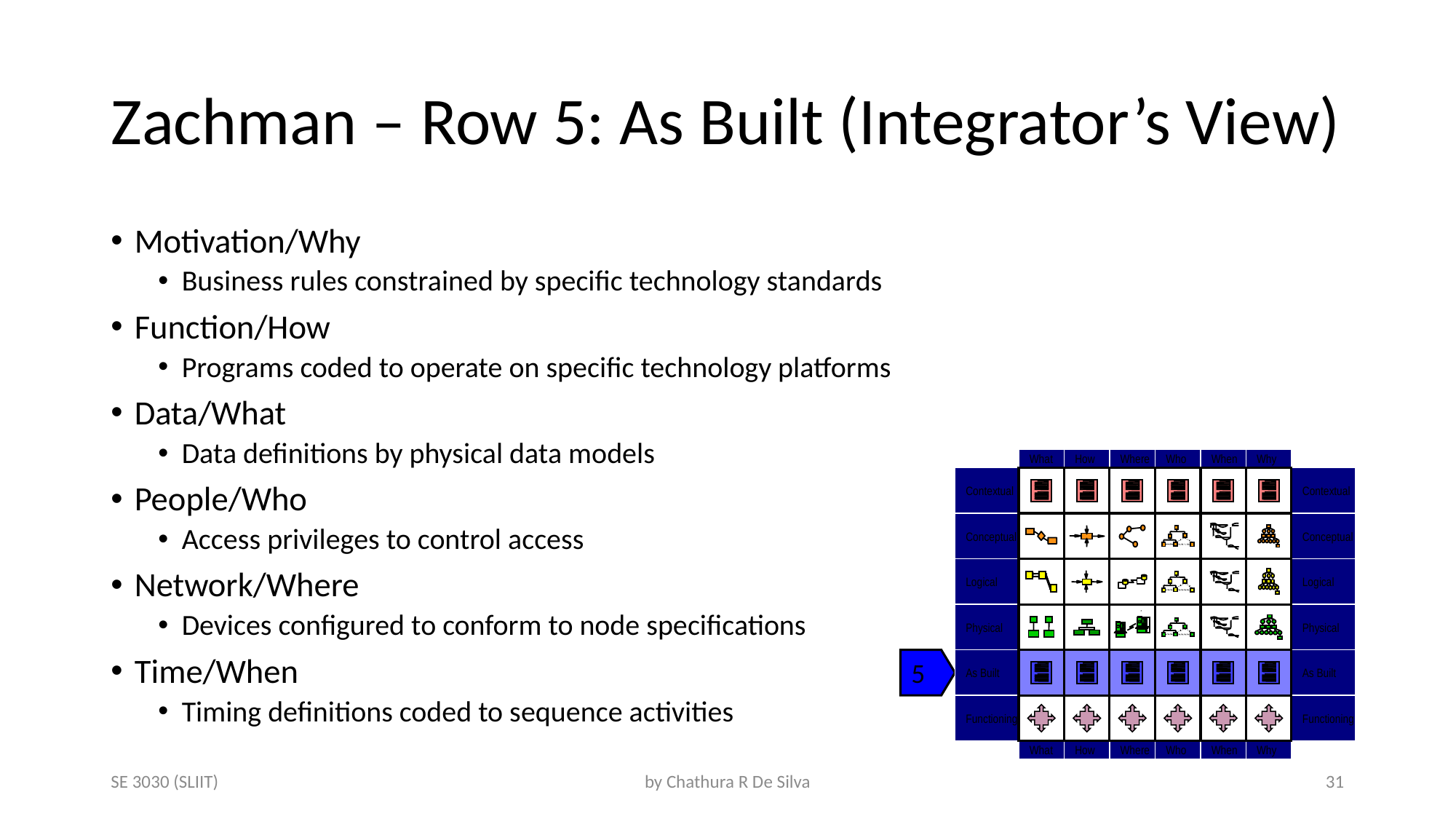

# Zachman – Row 5: As Built (Integrator’s View)
Motivation/Why
Business rules constrained by specific technology standards
Function/How
Programs coded to operate on specific technology platforms
Data/What
Data definitions by physical data models
People/Who
Access privileges to control access
Network/Where
Devices configured to conform to node specifications
Time/When
Timing definitions coded to sequence activities

What
How
Where
Who
When
Why
Contextual

Contextual

Conceptual

Conceptual

Logical

Logical

Physical

Physical

As Built

As Built

Functioning

Functioning

What
How
Where
Who
When
Why
5

SE 3030 (SLIIT)
by Chathura R De Silva
31